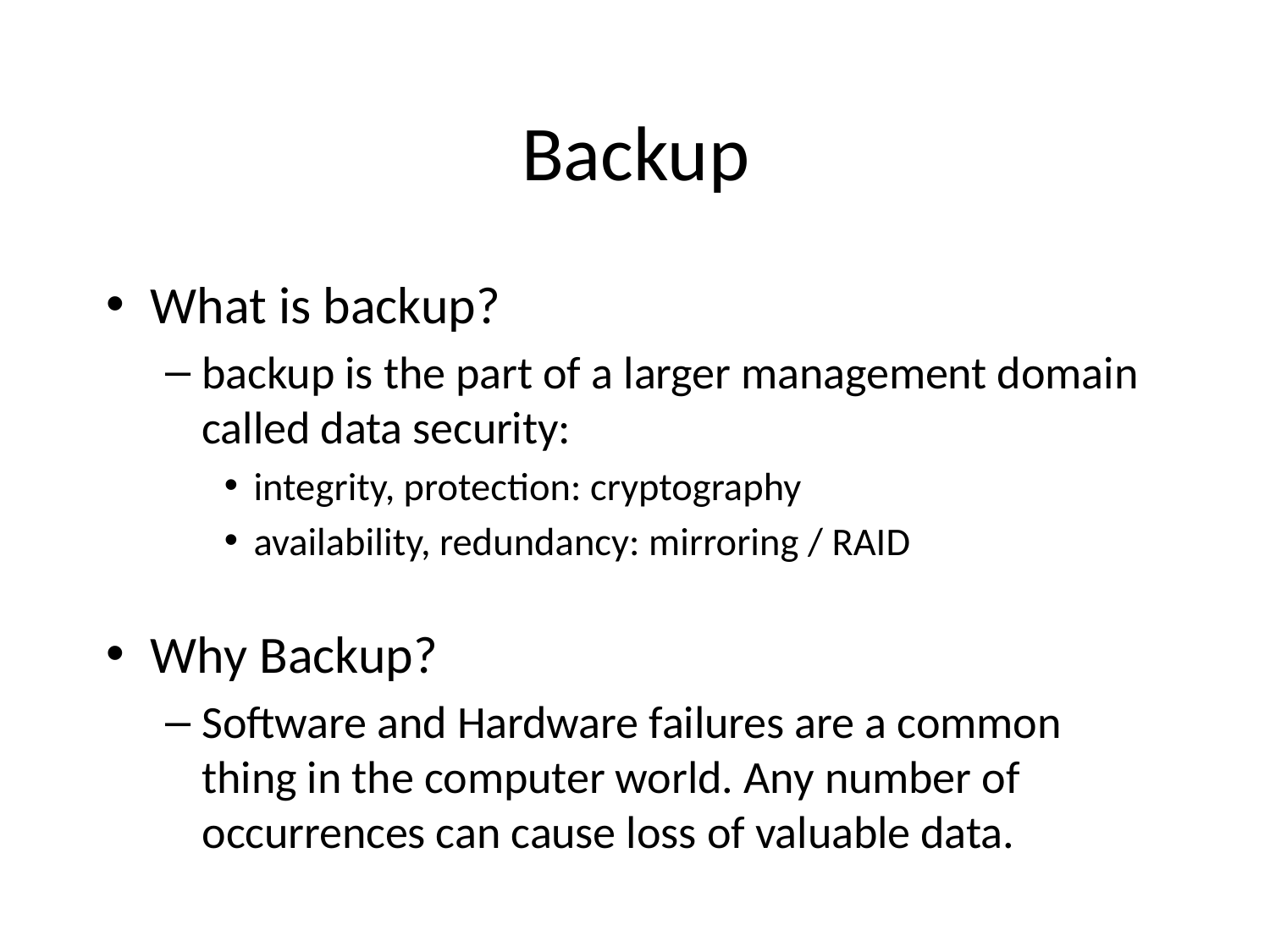

# Backup
What is backup?
backup is the part of a larger management domain called data security:
integrity, protection: cryptography
availability, redundancy: mirroring / RAID
Why Backup?
Software and Hardware failures are a common thing in the computer world. Any number of occurrences can cause loss of valuable data.